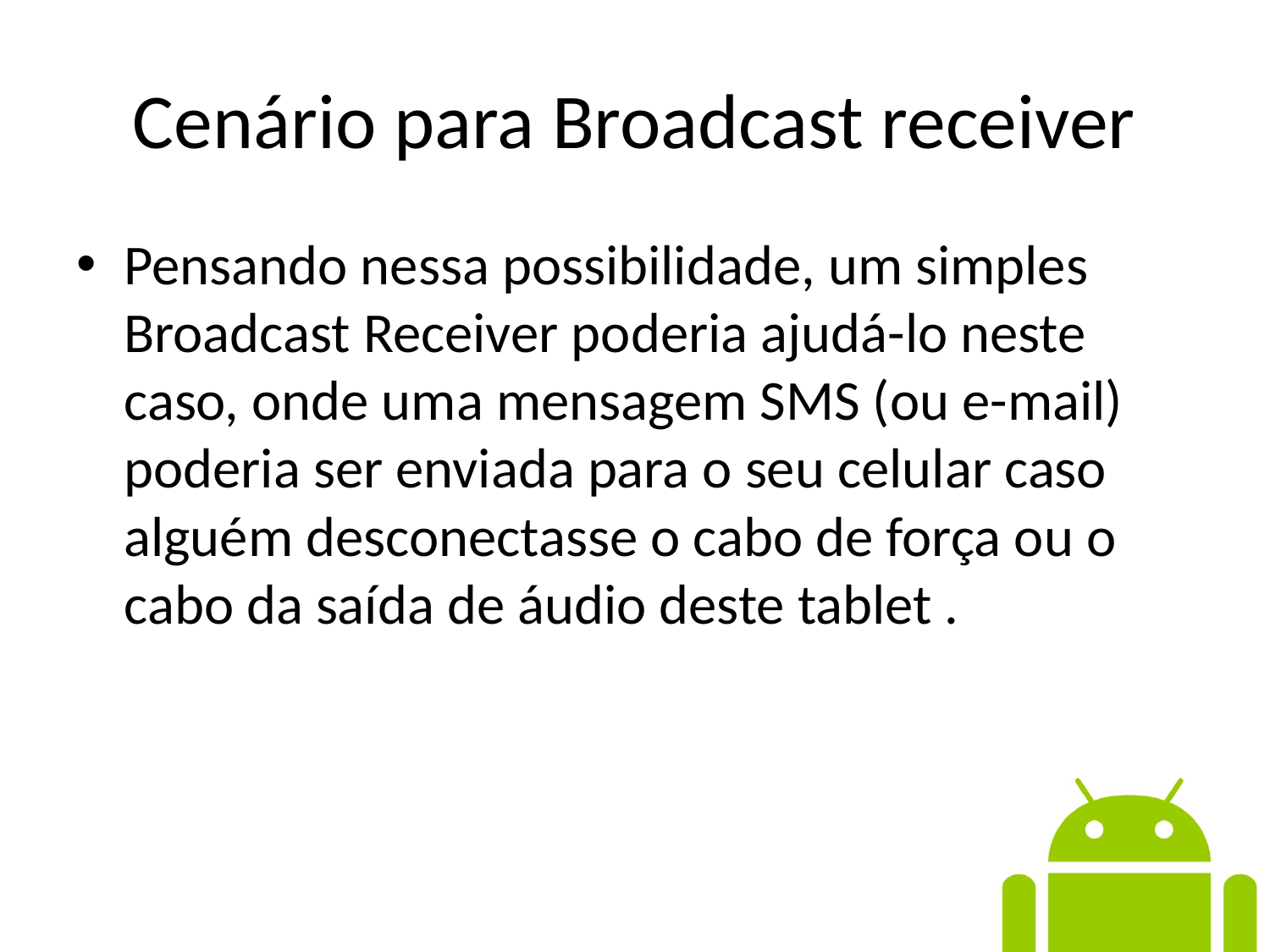

# Cenário para Broadcast receiver
Pensando nessa possibilidade, um simples Broadcast Receiver poderia ajudá-lo neste caso, onde uma mensagem SMS (ou e-mail) poderia ser enviada para o seu celular caso alguém desconectasse o cabo de força ou o cabo da saída de áudio deste tablet .